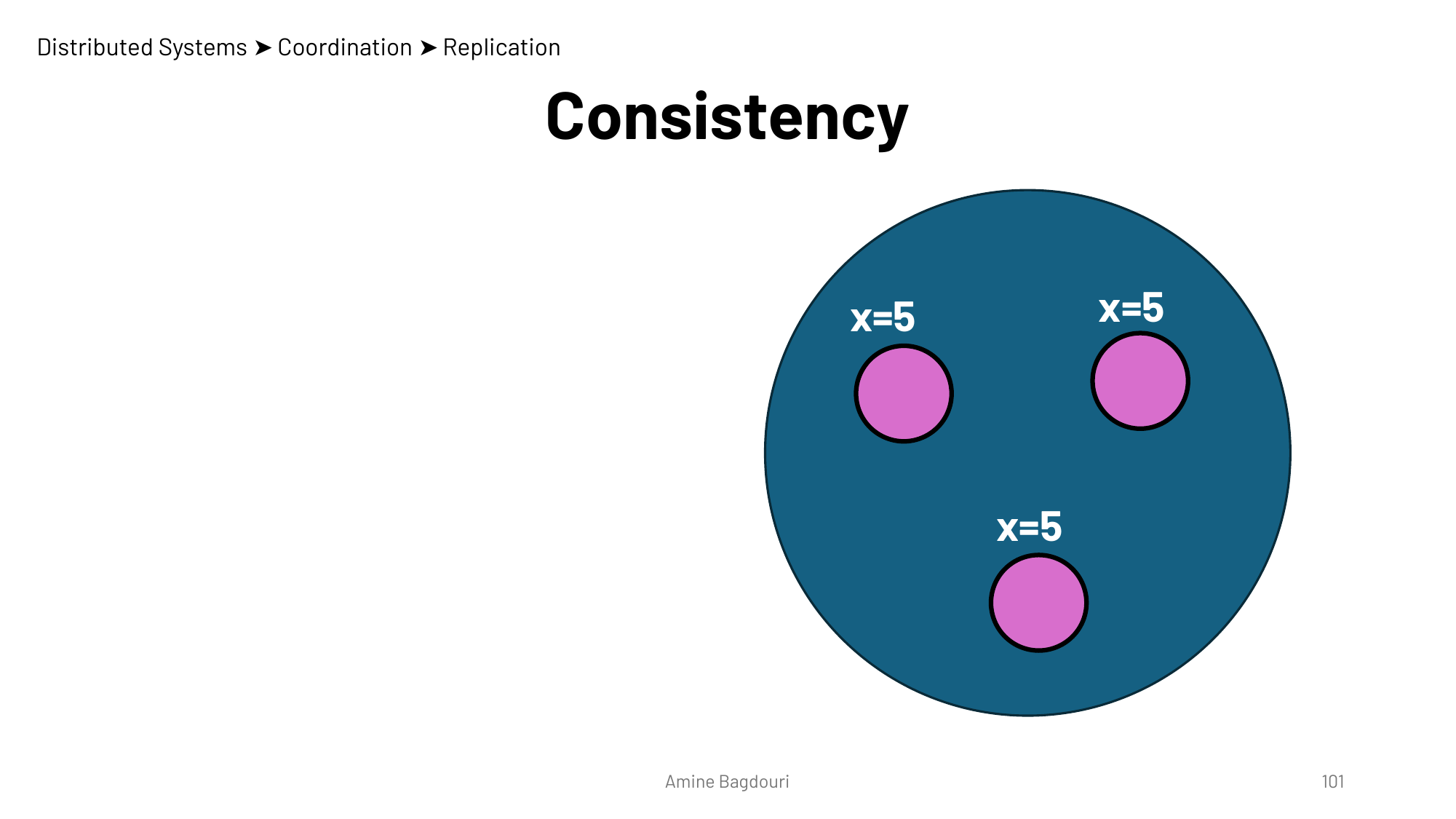

Distributed Systems ➤ Coordination ➤ Replication
Consistency

x=5
x=5

x=5

Amine Bagdouri
101